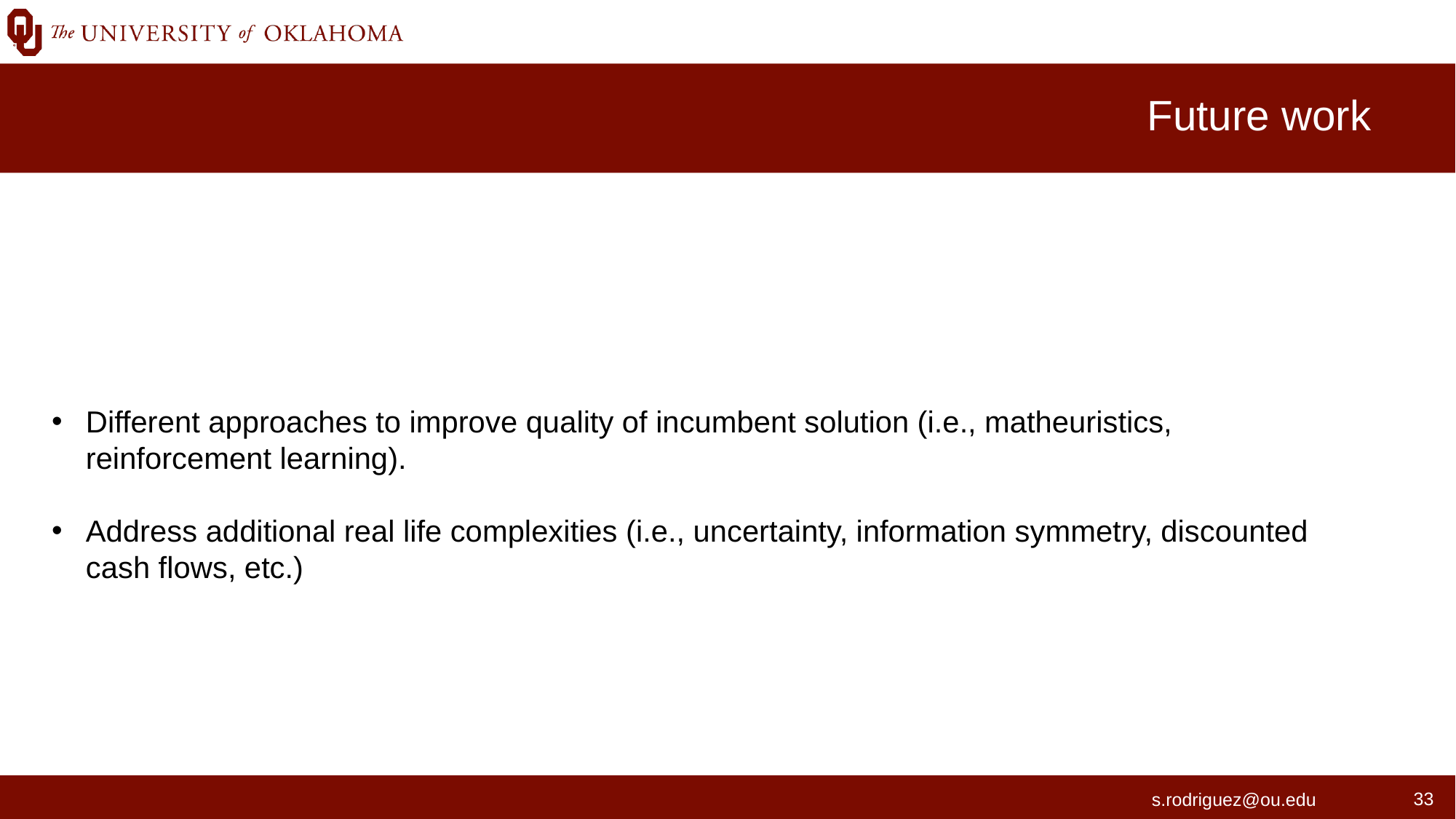

# Future work
Different approaches to improve quality of incumbent solution (i.e., matheuristics, reinforcement learning).

Address additional real life complexities (i.e., uncertainty, information symmetry, discounted cash flows, etc.)
s.rodriguez@ou.edu
33